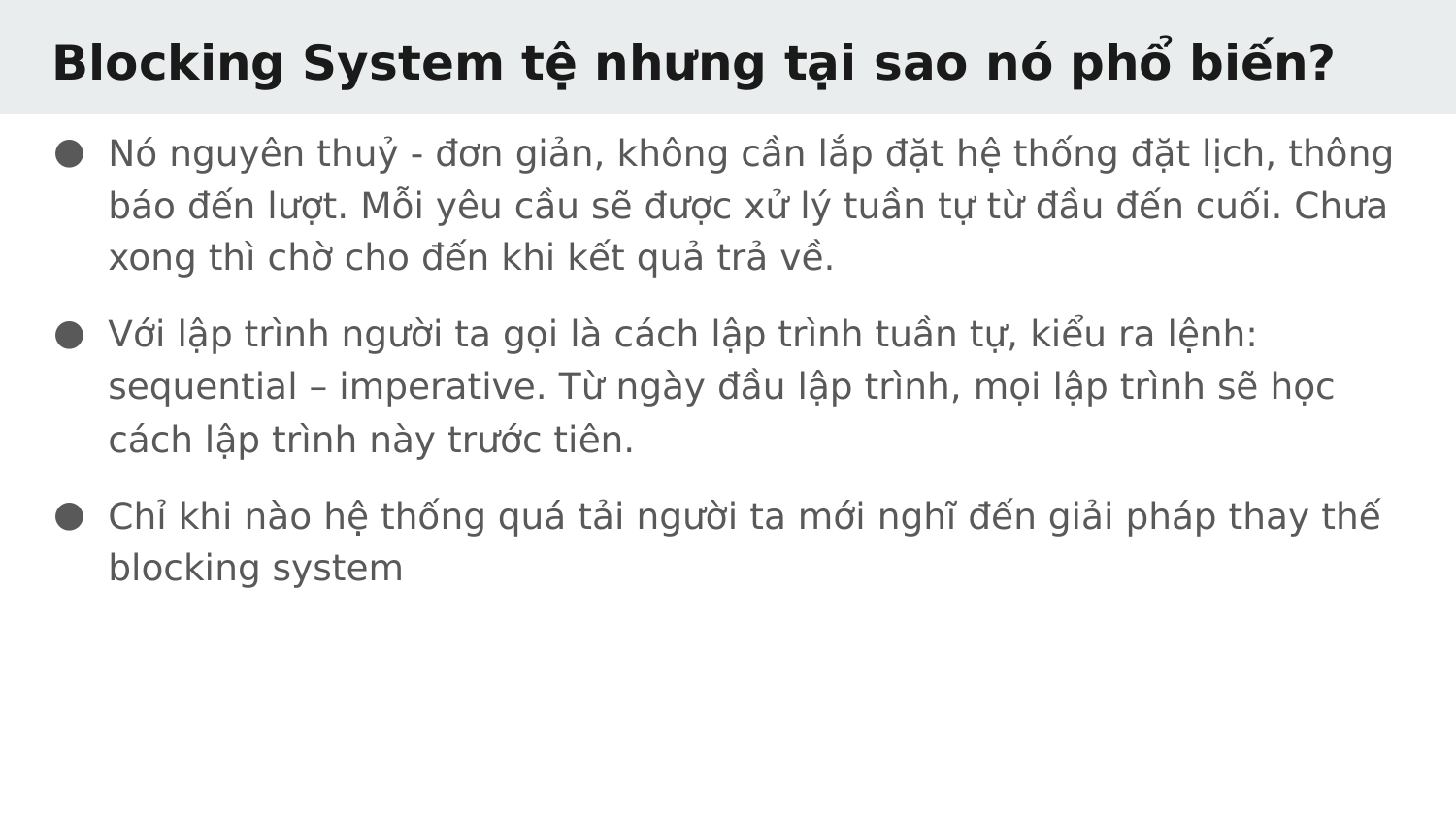

# Blocking System tệ nhưng tại sao nó phổ biến?
Nó nguyên thuỷ - đơn giản, không cần lắp đặt hệ thống đặt lịch, thông báo đến lượt. Mỗi yêu cầu sẽ được xử lý tuần tự từ đầu đến cuối. Chưa xong thì chờ cho đến khi kết quả trả về.
Với lập trình người ta gọi là cách lập trình tuần tự, kiểu ra lệnh: sequential – imperative. Từ ngày đầu lập trình, mọi lập trình sẽ học cách lập trình này trước tiên.
Chỉ khi nào hệ thống quá tải người ta mới nghĩ đến giải pháp thay thế blocking system